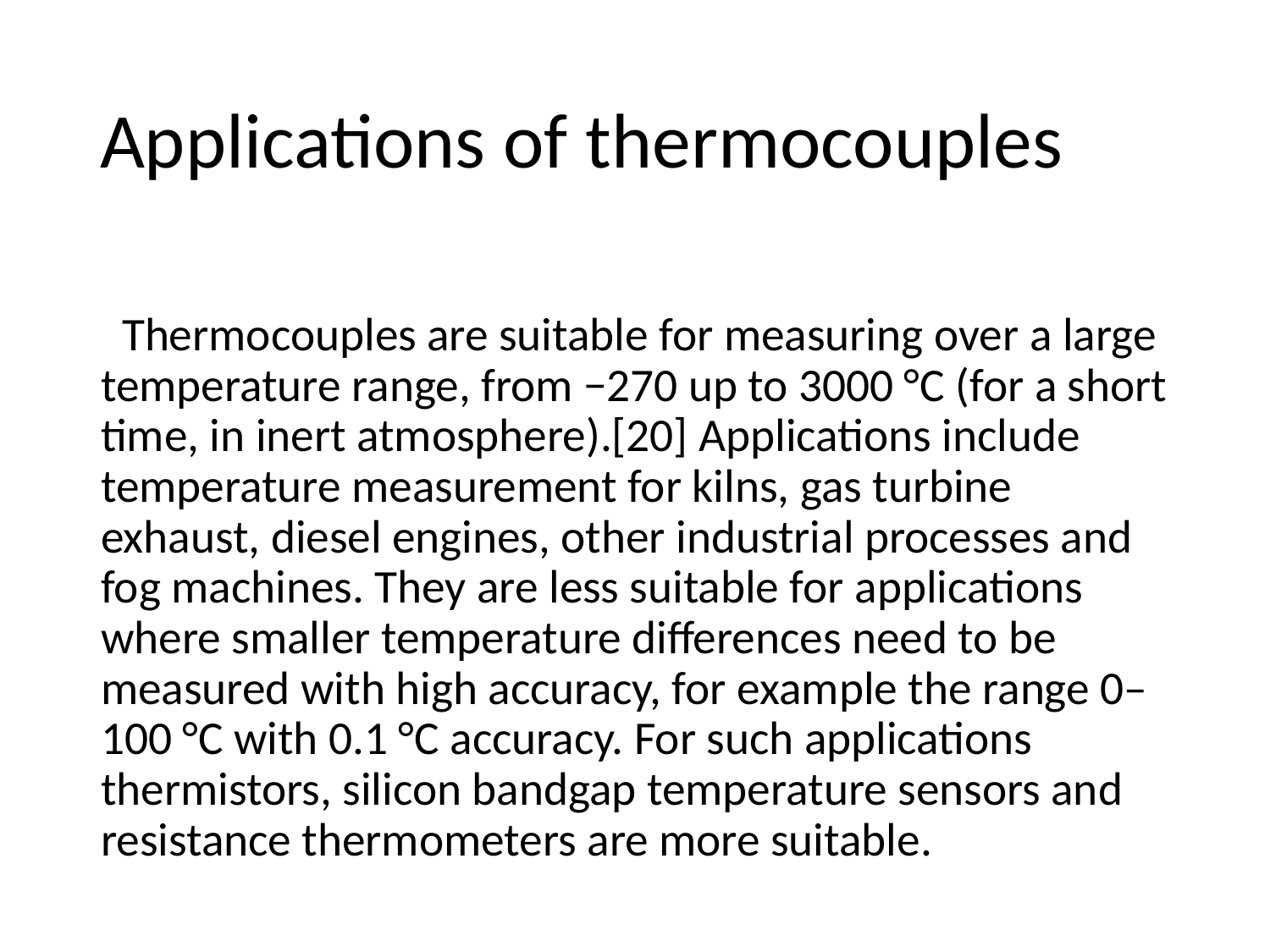

# Applications of thermocouples
  Thermocouples are suitable for measuring over a large temperature range, from −270 up to 3000 °C (for a short time, in inert atmosphere).[20] Applications include temperature measurement for kilns, gas turbine exhaust, diesel engines, other industrial processes and fog machines. They are less suitable for applications where smaller temperature differences need to be measured with high accuracy, for example the range 0–100 °C with 0.1 °C accuracy. For such applications thermistors, silicon bandgap temperature sensors and resistance thermometers are more suitable.